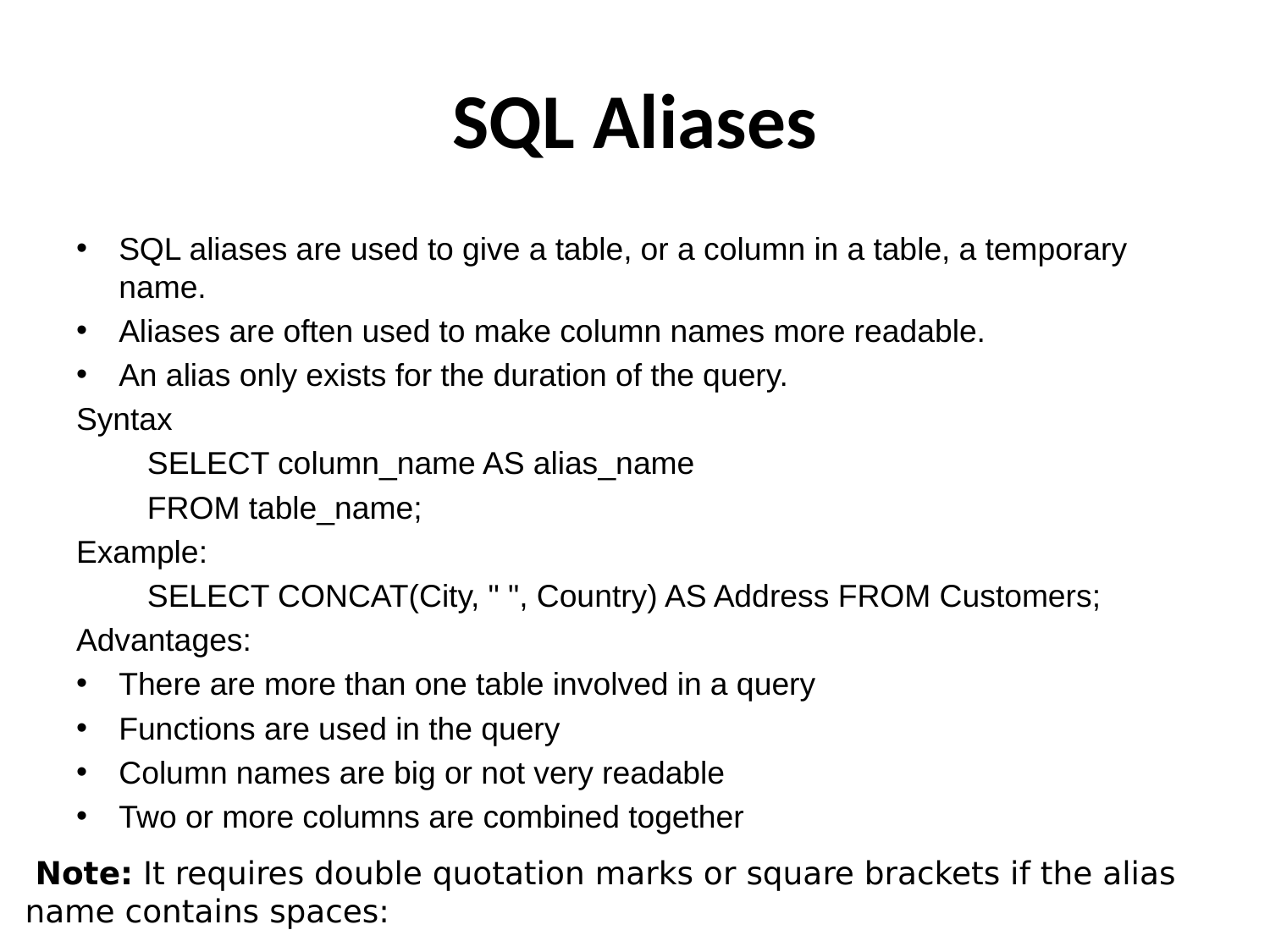

# SQL Aliases
SQL aliases are used to give a table, or a column in a table, a temporary name.
Aliases are often used to make column names more readable.
An alias only exists for the duration of the query.
Syntax
	SELECT column_name AS alias_name
	FROM table_name;
Example:
	SELECT CONCAT(City, " ", Country) AS Address FROM Customers;
Advantages:
There are more than one table involved in a query
Functions are used in the query
Column names are big or not very readable
Two or more columns are combined together
 Note: It requires double quotation marks or square brackets if the alias name contains spaces: